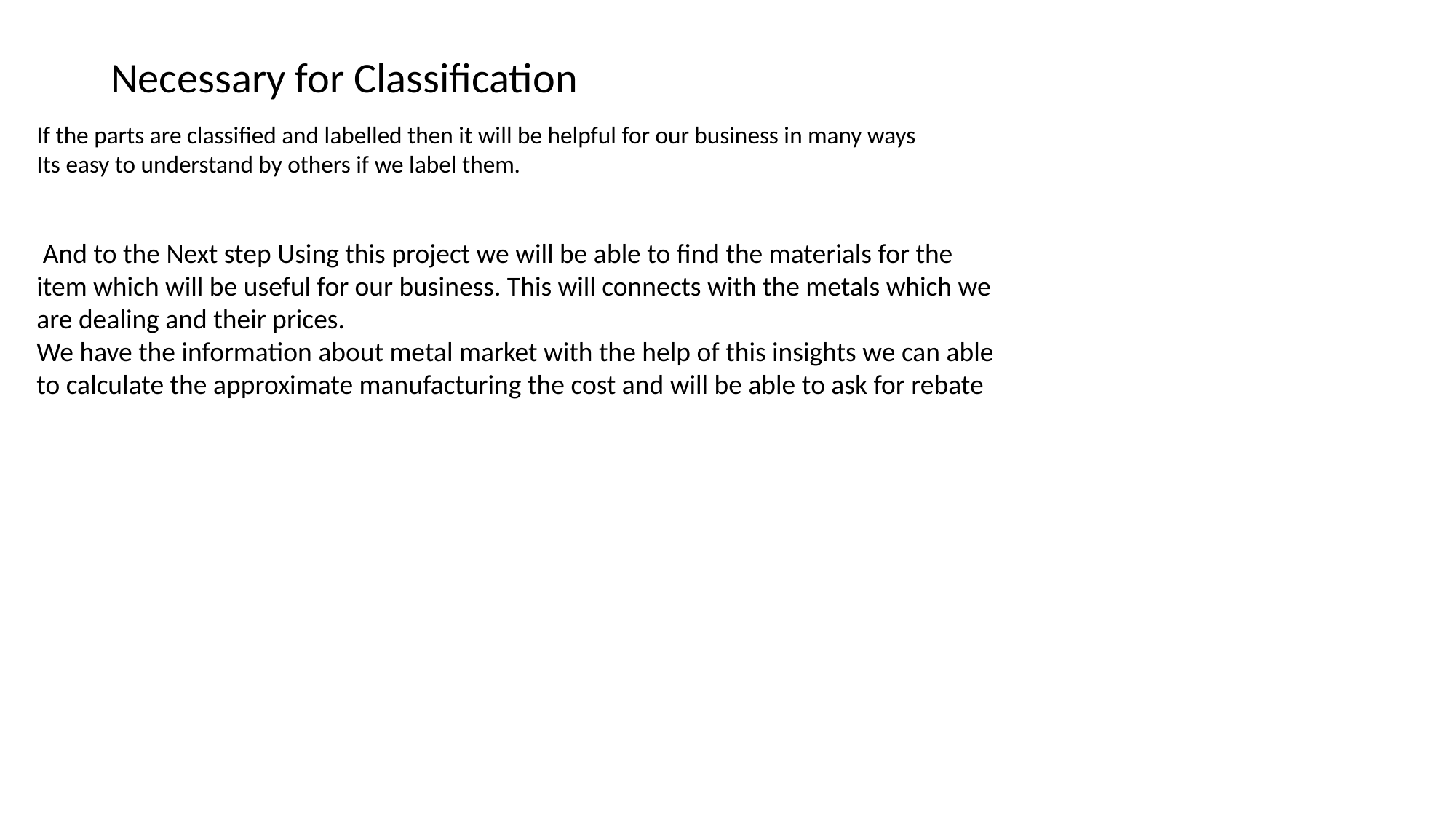

# Necessary for Classification
If the parts are classified and labelled then it will be helpful for our business in many ways
Its easy to understand by others if we label them.

 And to the Next step Using this project we will be able to find the materials for the item which will be useful for our business. This will connects with the metals which we are dealing and their prices.
We have the information about metal market with the help of this insights we can able to calculate the approximate manufacturing the cost and will be able to ask for rebate